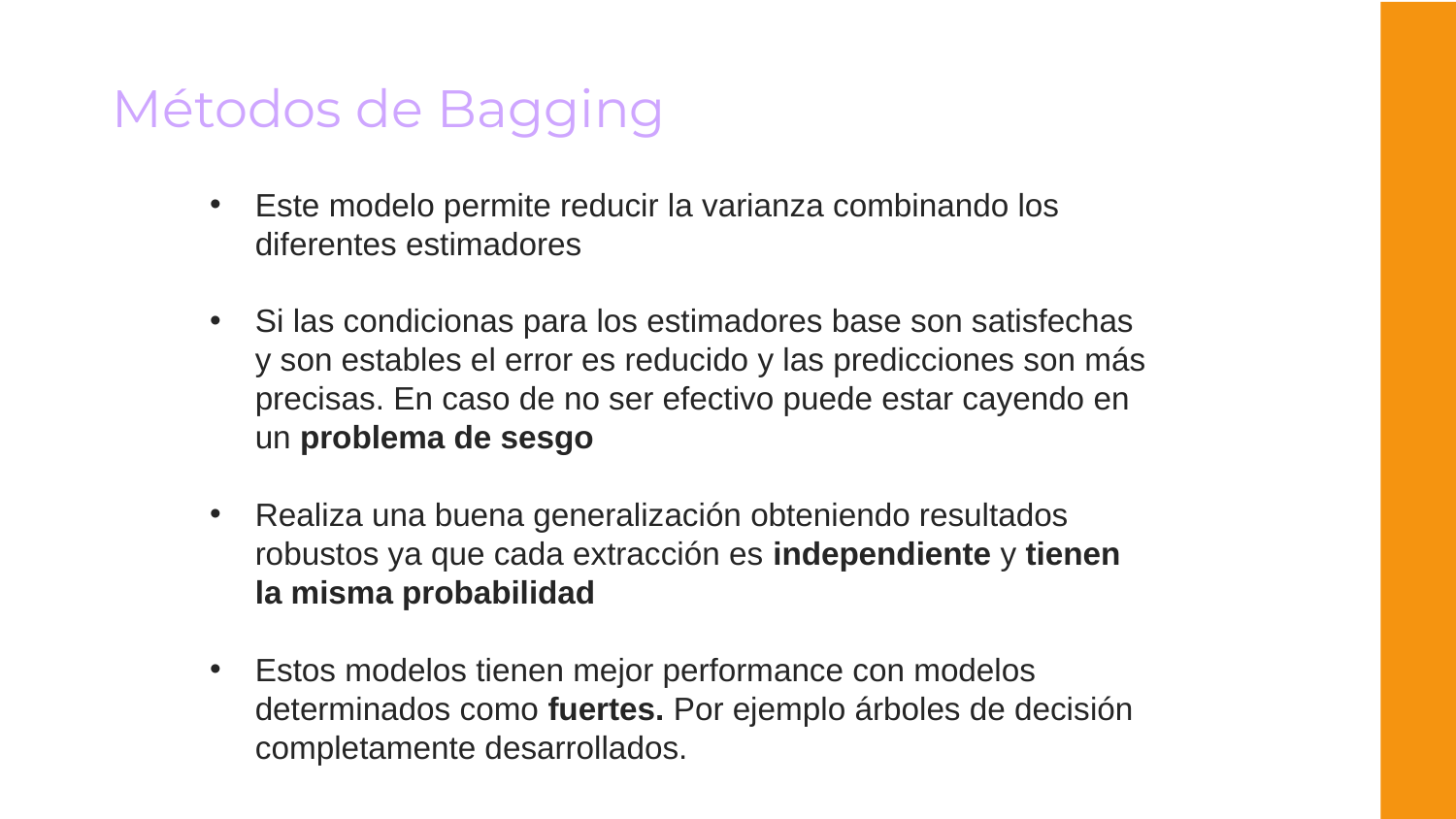

# Métodos de Bagging
Este modelo permite reducir la varianza combinando los diferentes estimadores

Si las condicionas para los estimadores base son satisfechas y son estables el error es reducido y las predicciones son más precisas. En caso de no ser efectivo puede estar cayendo en un problema de sesgo

Realiza una buena generalización obteniendo resultados robustos ya que cada extracción es independiente y tienen la misma probabilidad

Estos modelos tienen mejor performance con modelos determinados como fuertes. Por ejemplo árboles de decisión completamente desarrollados.